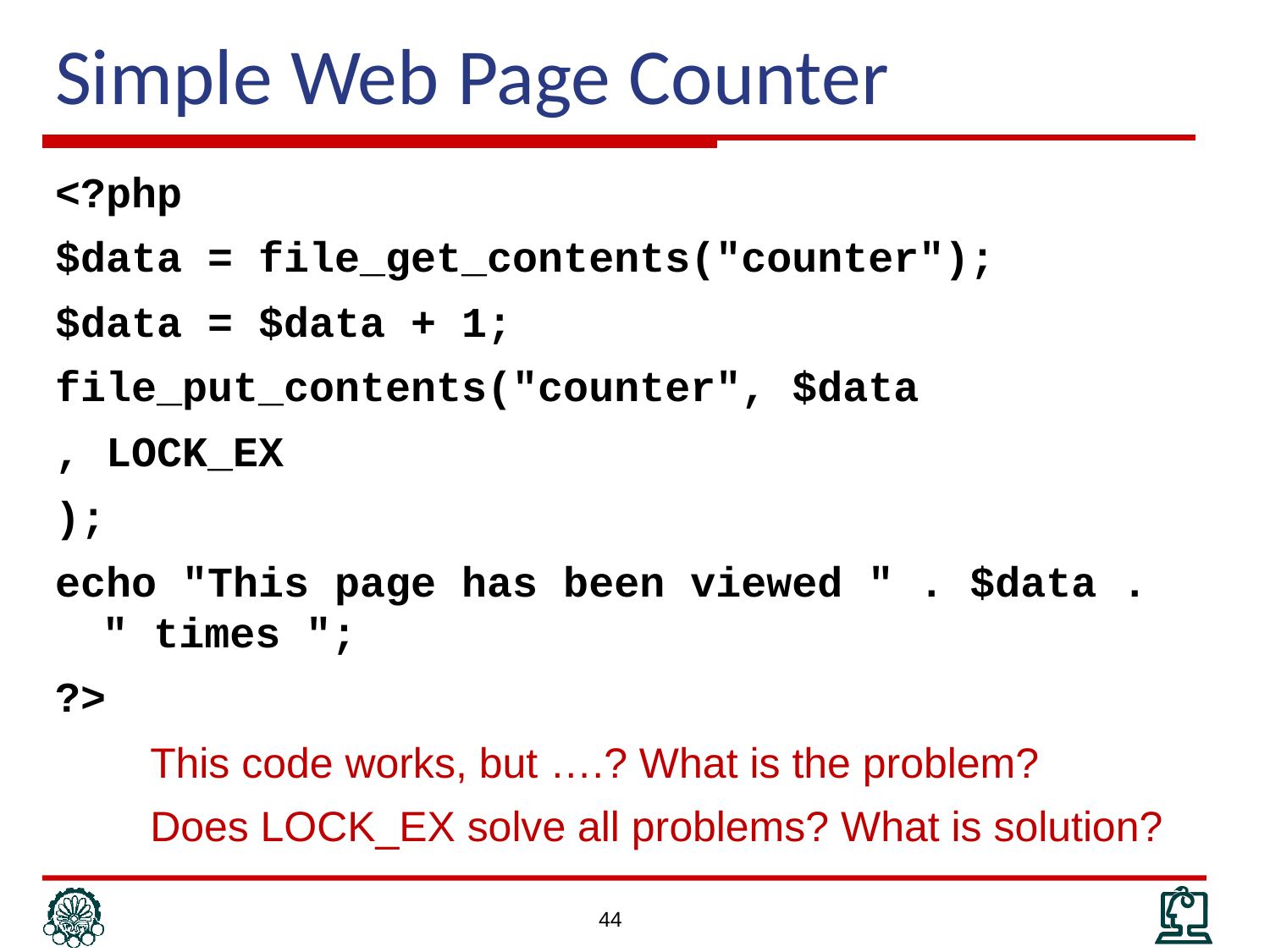

# Simple Web Page Counter
<?php
$data = file_get_contents("counter");
$data = $data + 1;
file_put_contents("counter", $data
, LOCK_EX
);
echo "This page has been viewed " . $data . " times ";
?>

This code works, but ….? What is the problem?
Does LOCK_EX solve all problems? What is solution?
44